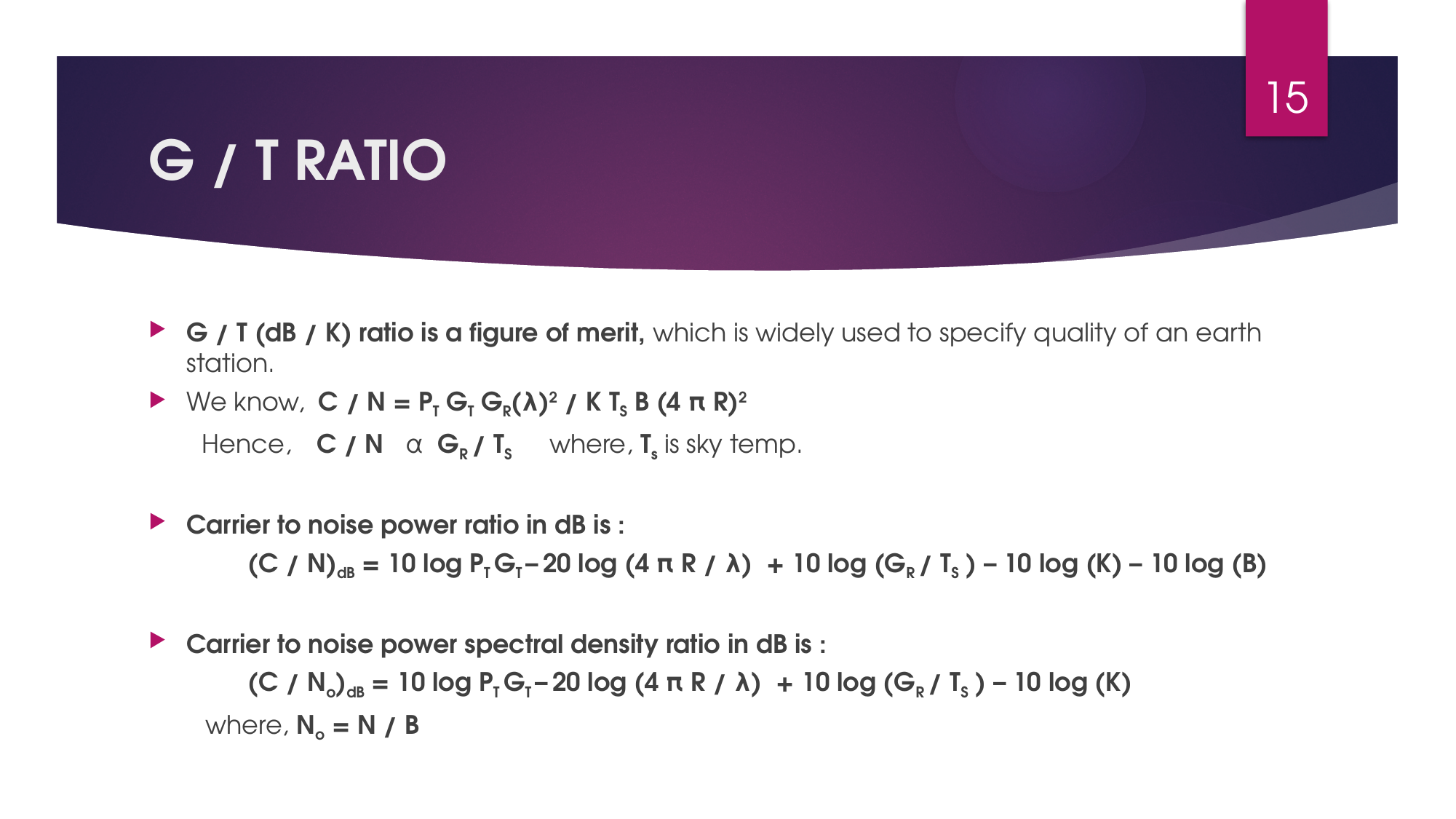

15
# G / T RATIO
G / T (dB / K) ratio is a figure of merit, which is widely used to specify quality of an earth station.
We know,  C / N = PT GT GR(λ)2 / K TS B (4 π R)2
            Hence,      C / N   α  GR / TS         where, Ts is sky temp.

Carrier to noise power ratio in dB is :
              (C / N)dB = 10 log PT GT – 20 log (4 π R / λ)  + 10 log (GR / TS ) – 10 log (K) – 10 log (B)

Carrier to noise power spectral density ratio in dB is :
              (C / No)dB = 10 log PT GT – 20 log (4 π R / λ)  + 10 log (GR / TS ) – 10 log (K)
        where, No = N / B